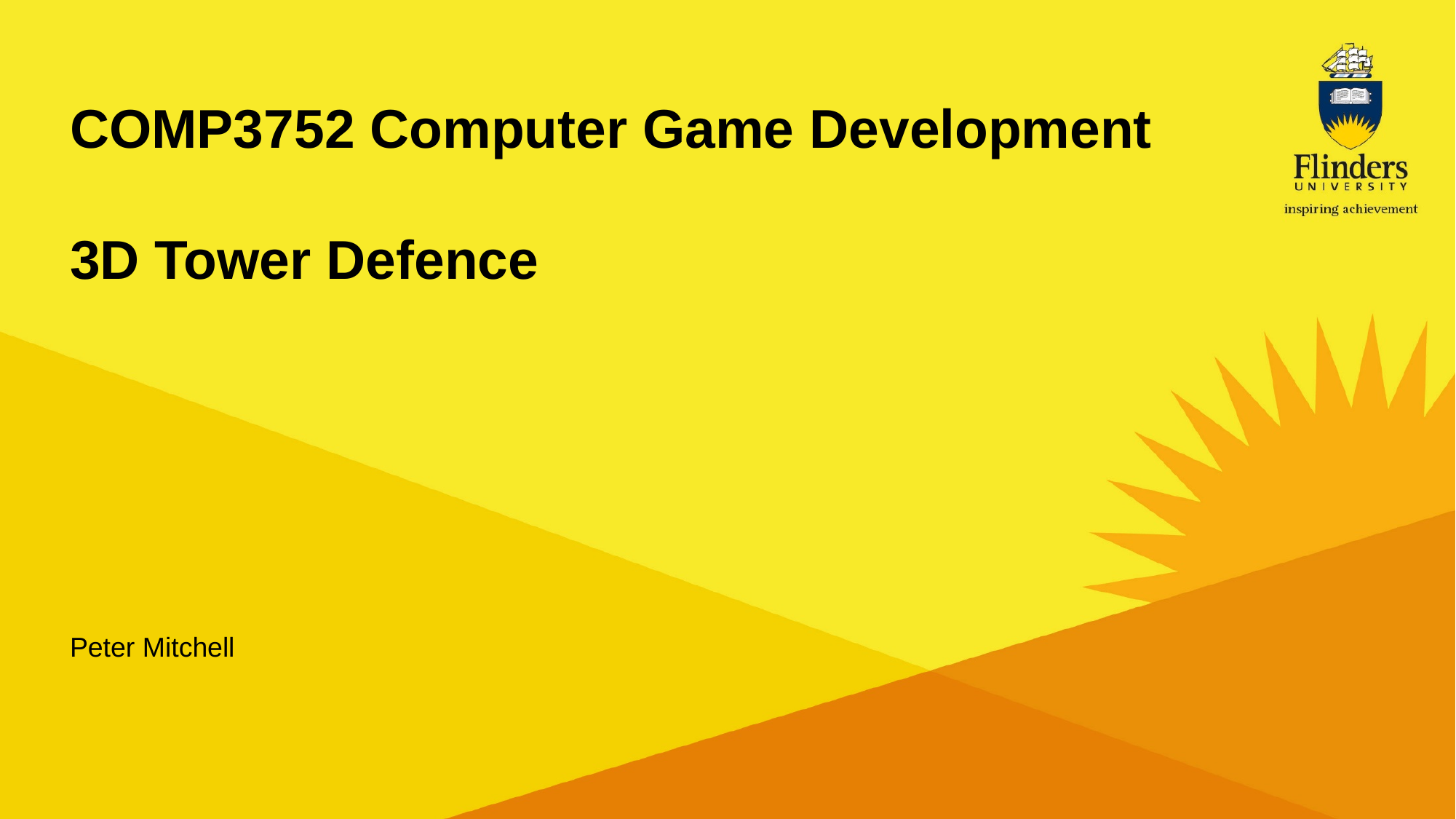

# COMP3752 Computer Game Development 3D Tower Defence
Peter Mitchell